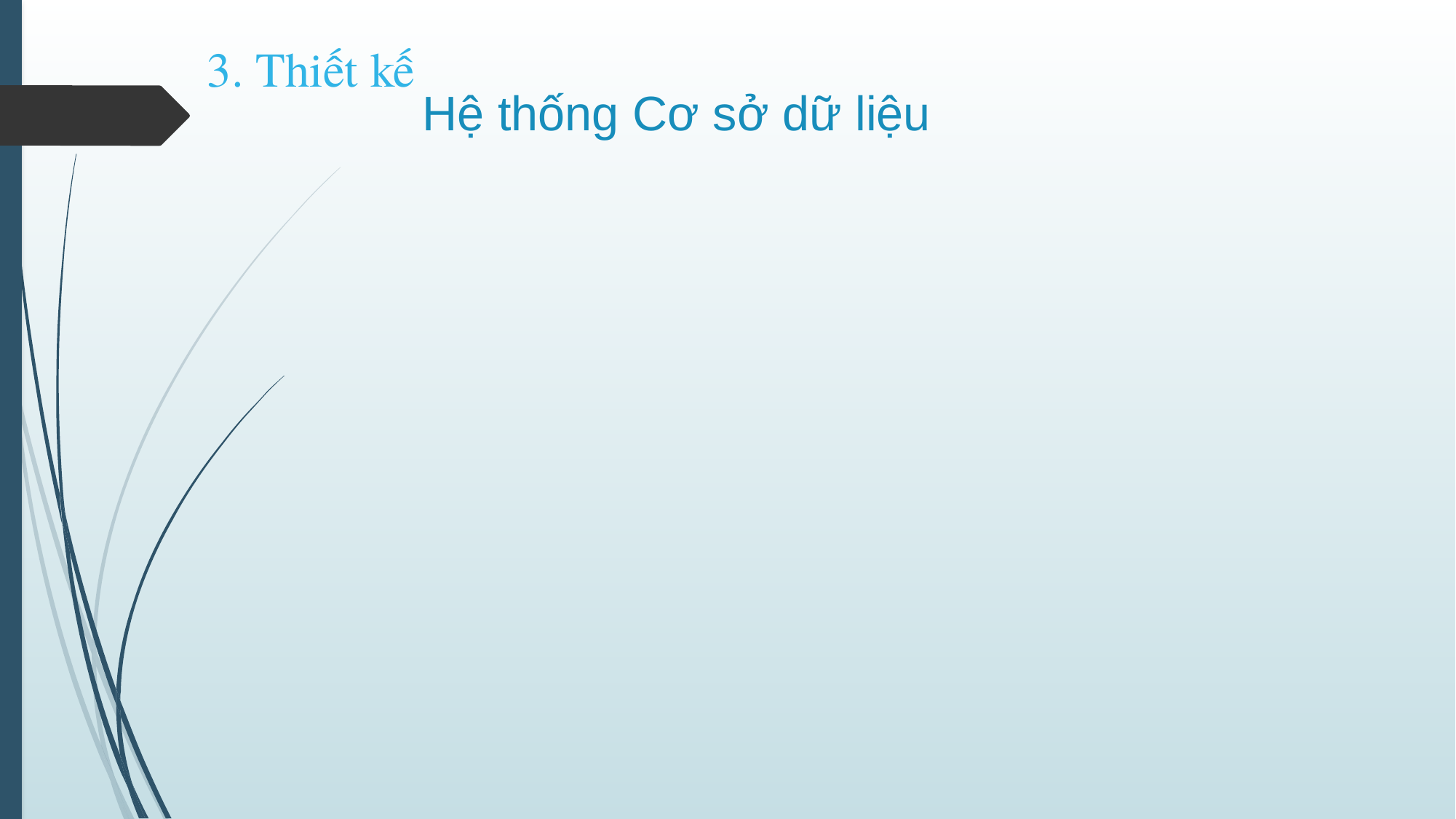

3. Thiết kế
# Hệ thống Cơ sở dữ liệu